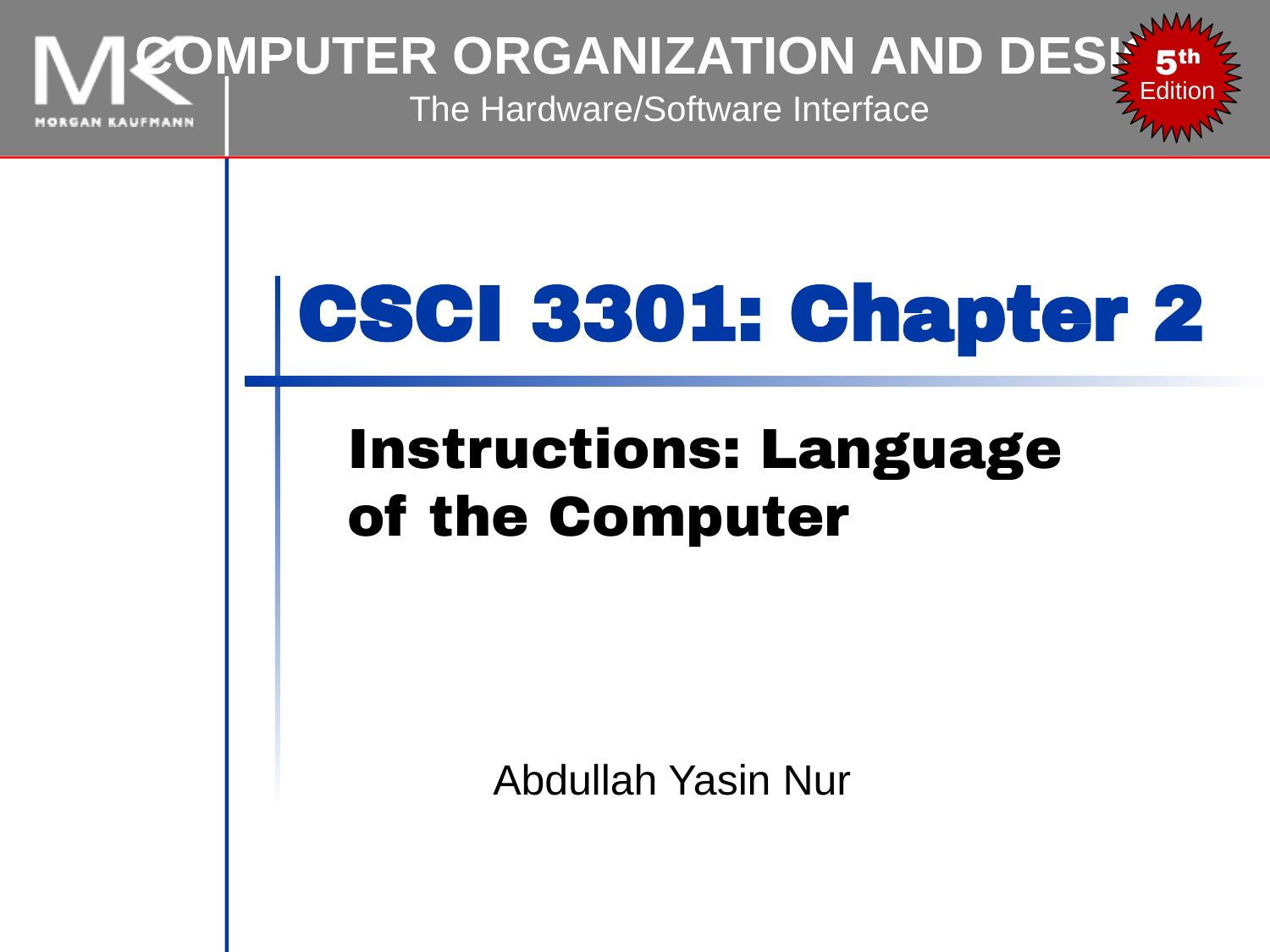

# CSCI 3301: Chapter 2
Instructions: Language of the Computer
Abdullah Yasin Nur